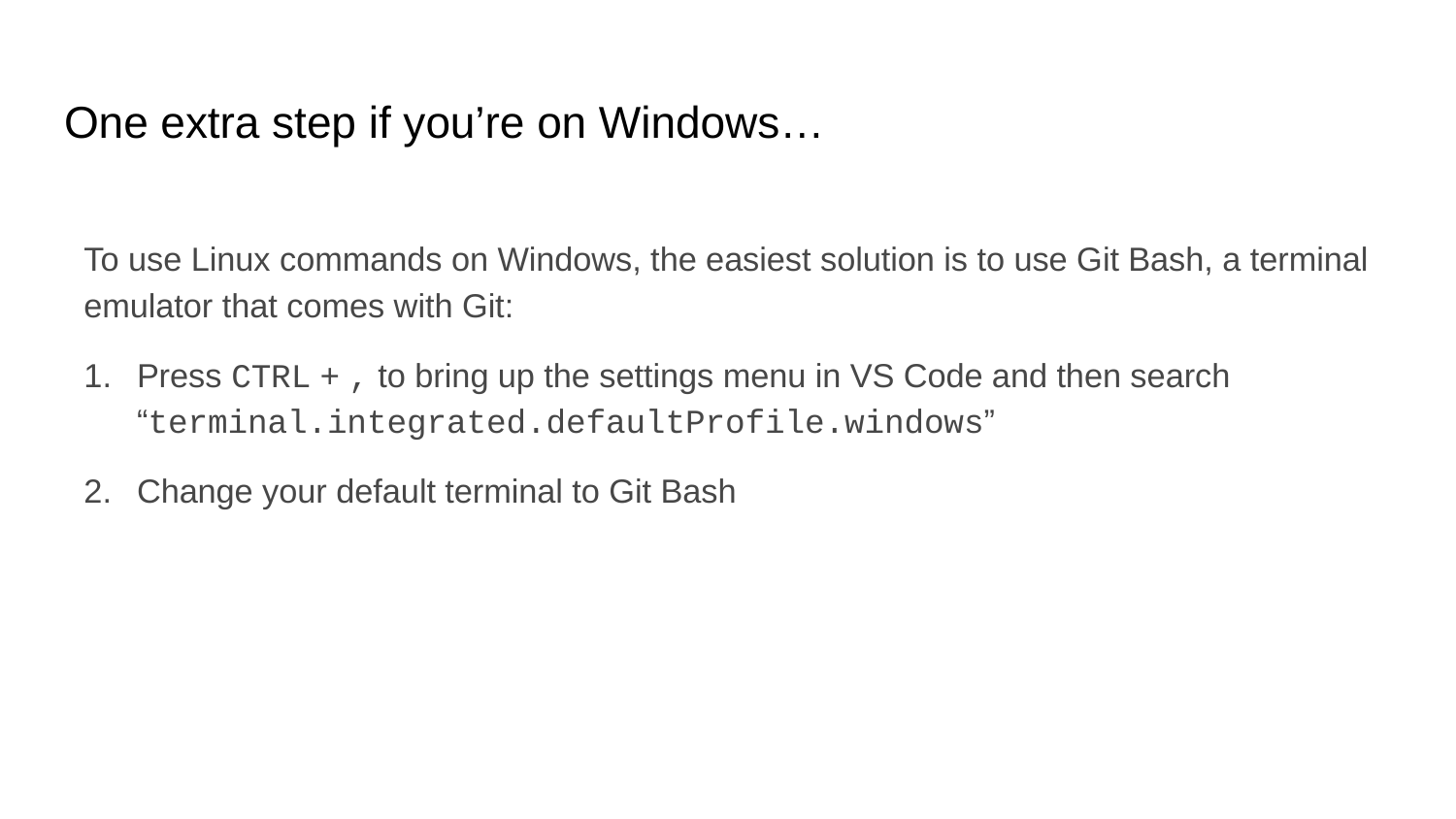

# One extra step if you’re on Windows…
To use Linux commands on Windows, the easiest solution is to use Git Bash, a terminal emulator that comes with Git:
Press CTRL + , to bring up the settings menu in VS Code and then search “terminal.integrated.defaultProfile.windows”
Change your default terminal to Git Bash